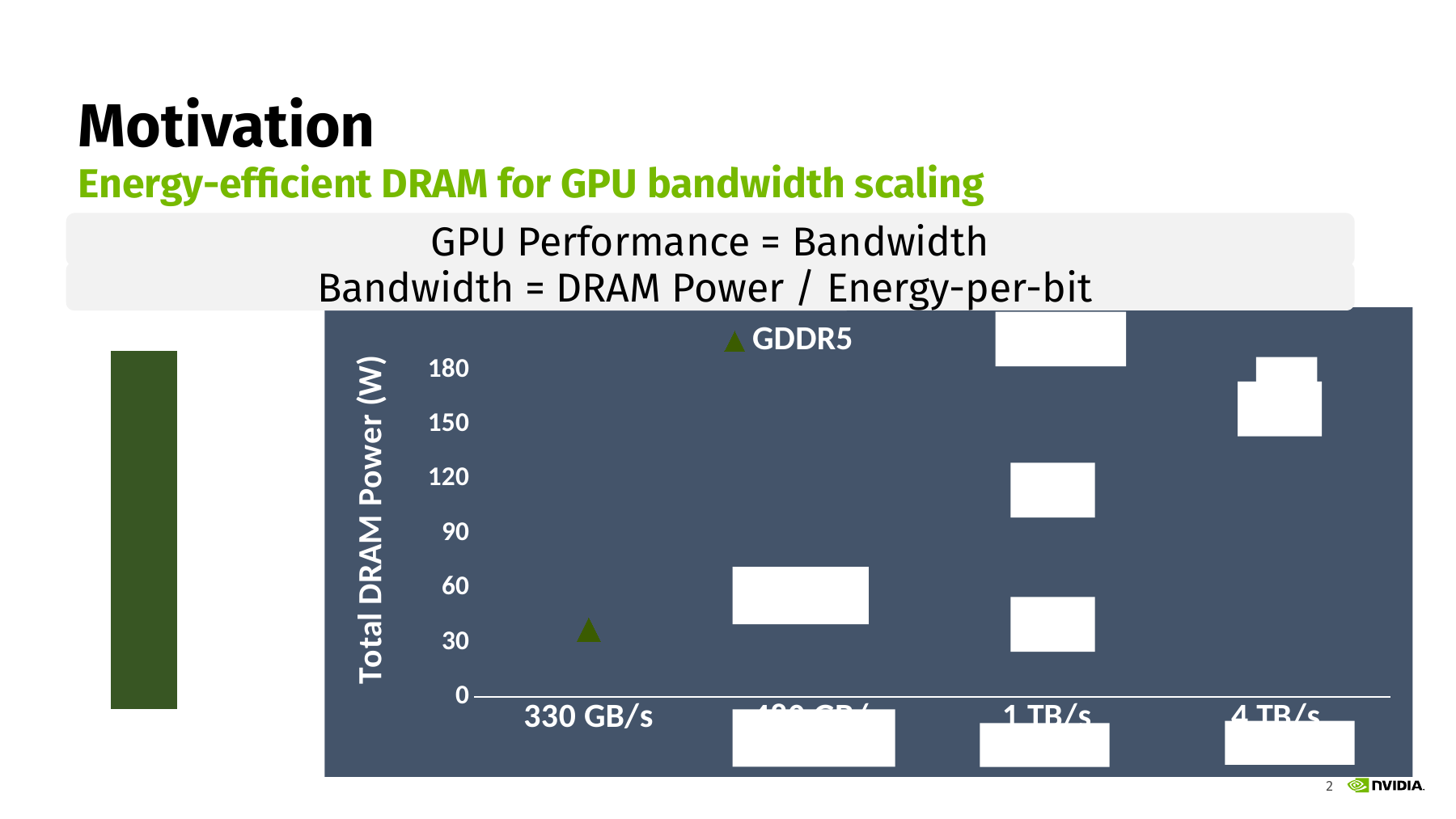

# Motivation
Energy-efficient DRAM for GPU bandwidth scaling
GPU Performance = Bandwidth
Bandwidth = DRAM Power / Energy-per-bit

### Chart

| Category |  |
|---|---|
| GDDR5 | 14.02755883076775 |
| HBM2 | 4.83 |

### Chart

| Category | GDDR5 | HBM2 |
|---|---|---|
| 330 GB/s | 36.96 | None |
| 480 GB/s | 53.76 | None |
| 1 TB/s | 114.688 | 39.56736 |
| 4 TB/s | None | 158.26944 |